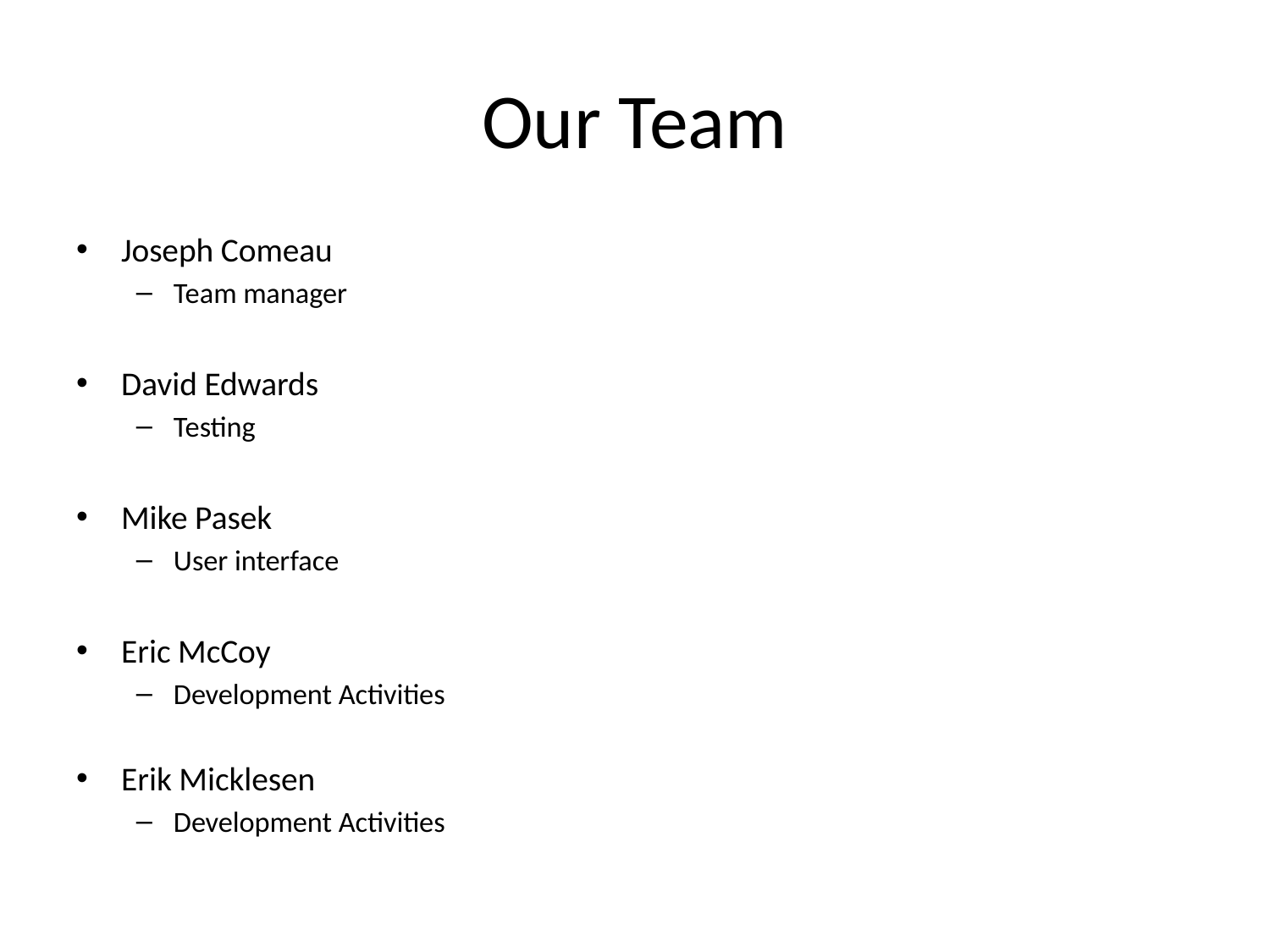

# Our Team
Joseph Comeau
Team manager

David Edwards
Testing

Mike Pasek
User interface

Eric McCoy
Development Activities

Erik Micklesen
Development Activities